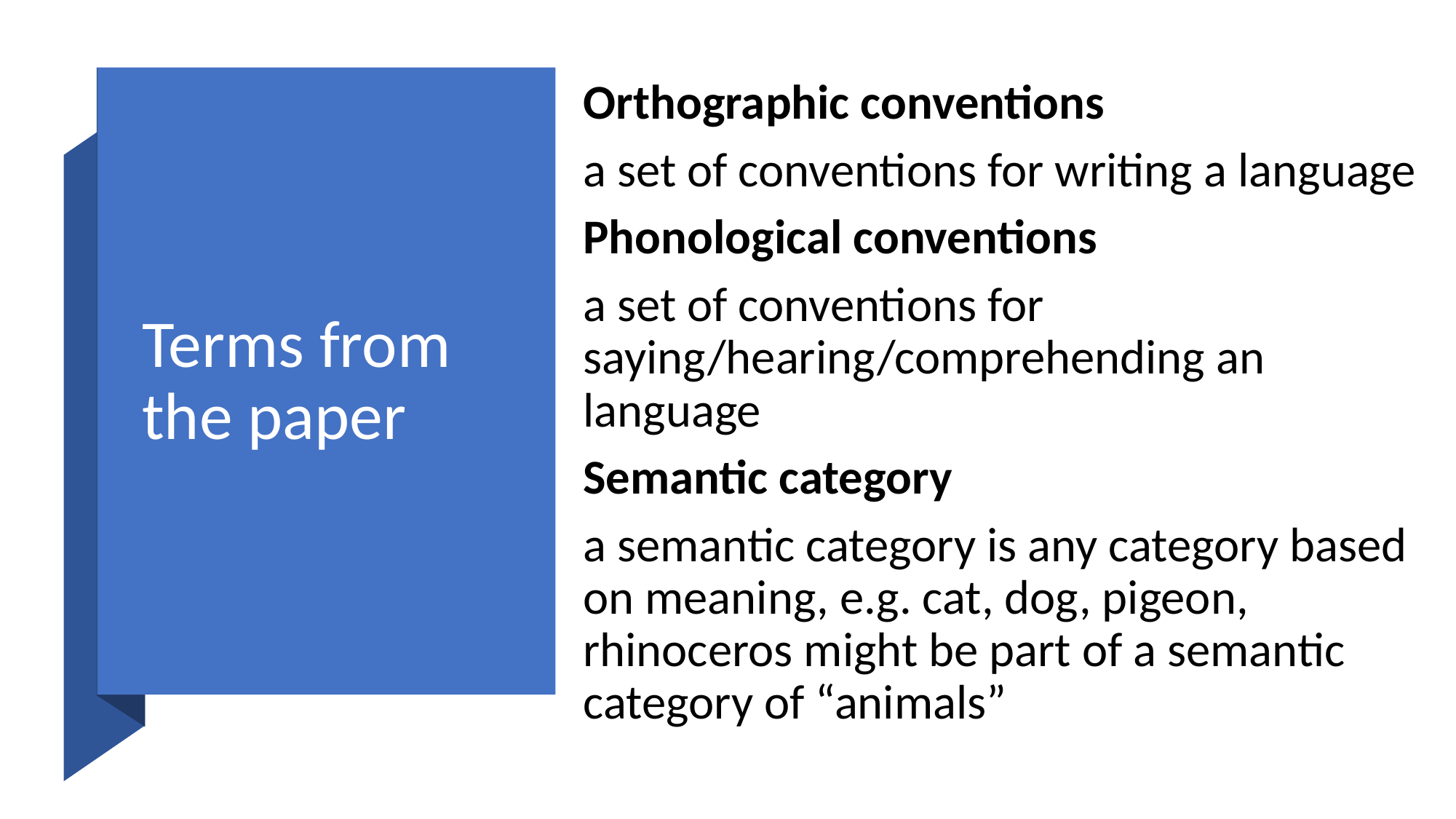

Orthographic conventions
a set of conventions for writing a language
Phonological conventions
a set of conventions for saying/hearing/comprehending an language
Semantic category
a semantic category is any category based on meaning, e.g. cat, dog, pigeon, rhinoceros might be part of a semantic category of “animals”

# Terms from the paper